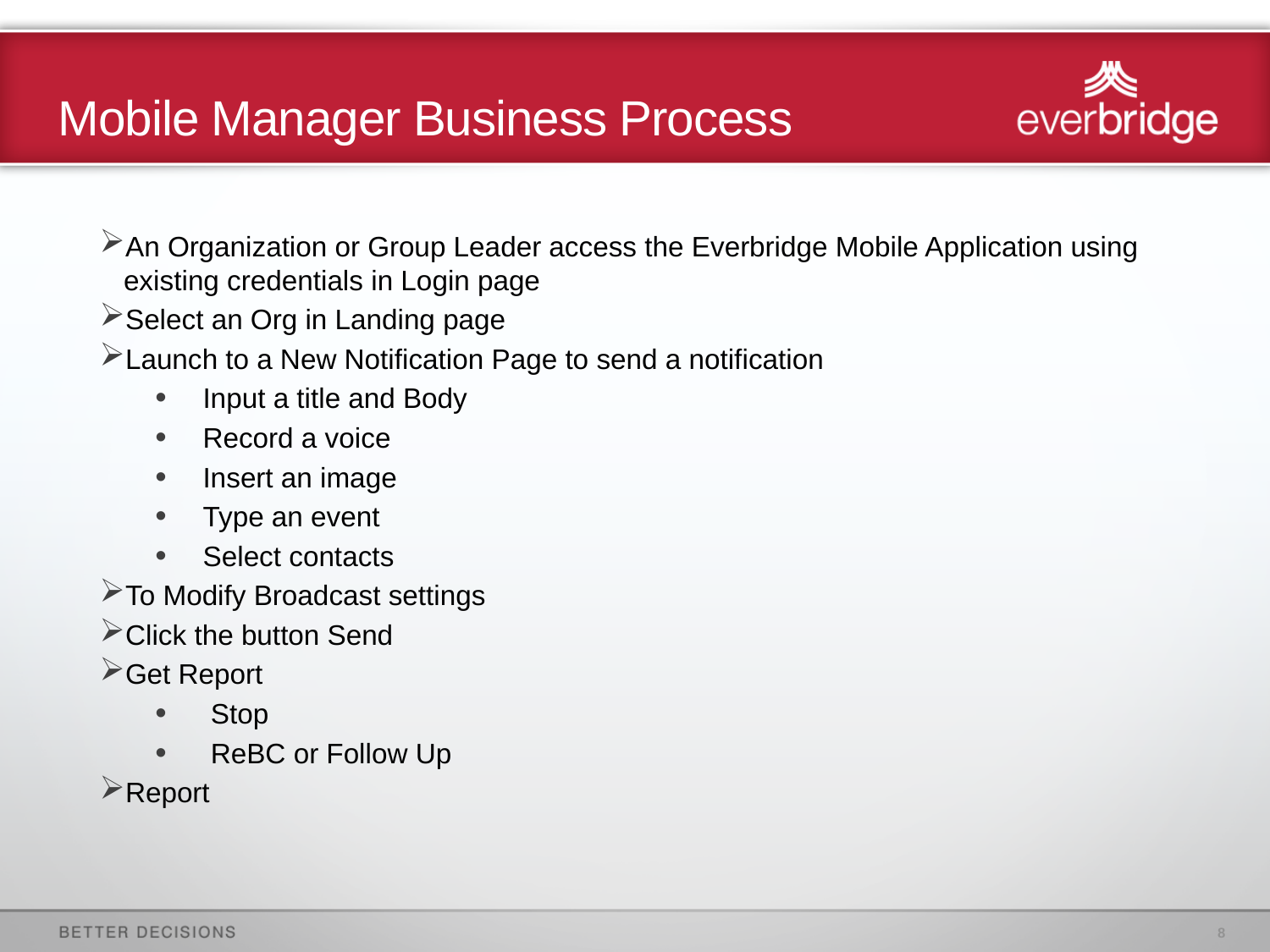

# Mobile Manager Business Process
An Organization or Group Leader access the Everbridge Mobile Application using existing credentials in Login page
Select an Org in Landing page
Launch to a New Notification Page to send a notification
Input a title and Body
Record a voice
Insert an image
Type an event
Select contacts
To Modify Broadcast settings
Click the button Send
Get Report
Stop
ReBC or Follow Up
Report

8